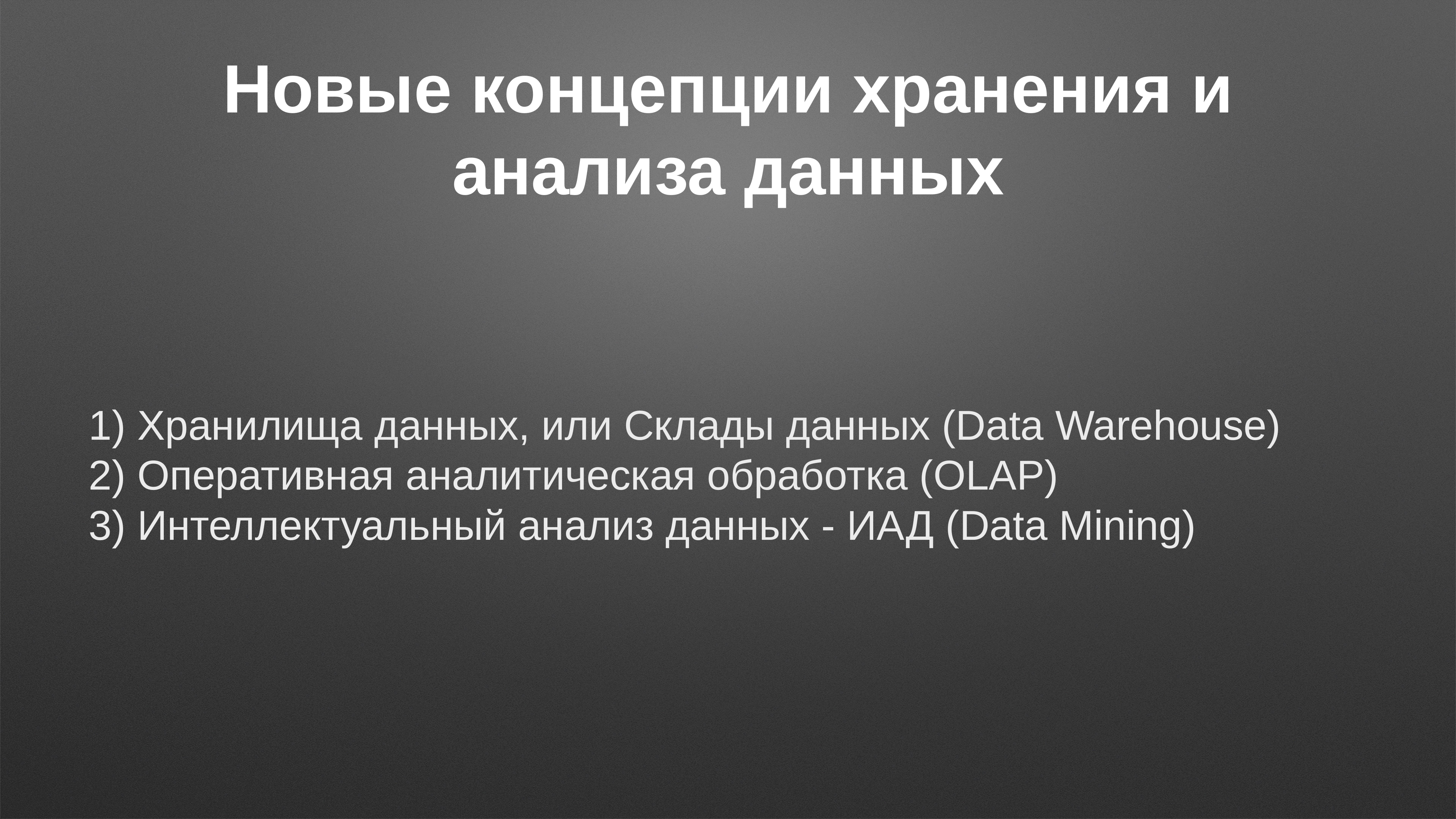

# Новые концепции хранения и анализа данных
1) Хранилища данных, или Склады данных (Data Warehouse)
2) Оперативная аналитическая обработка (OLAP)
3) Интеллектуальный анализ данных - ИАД (Data Mining)